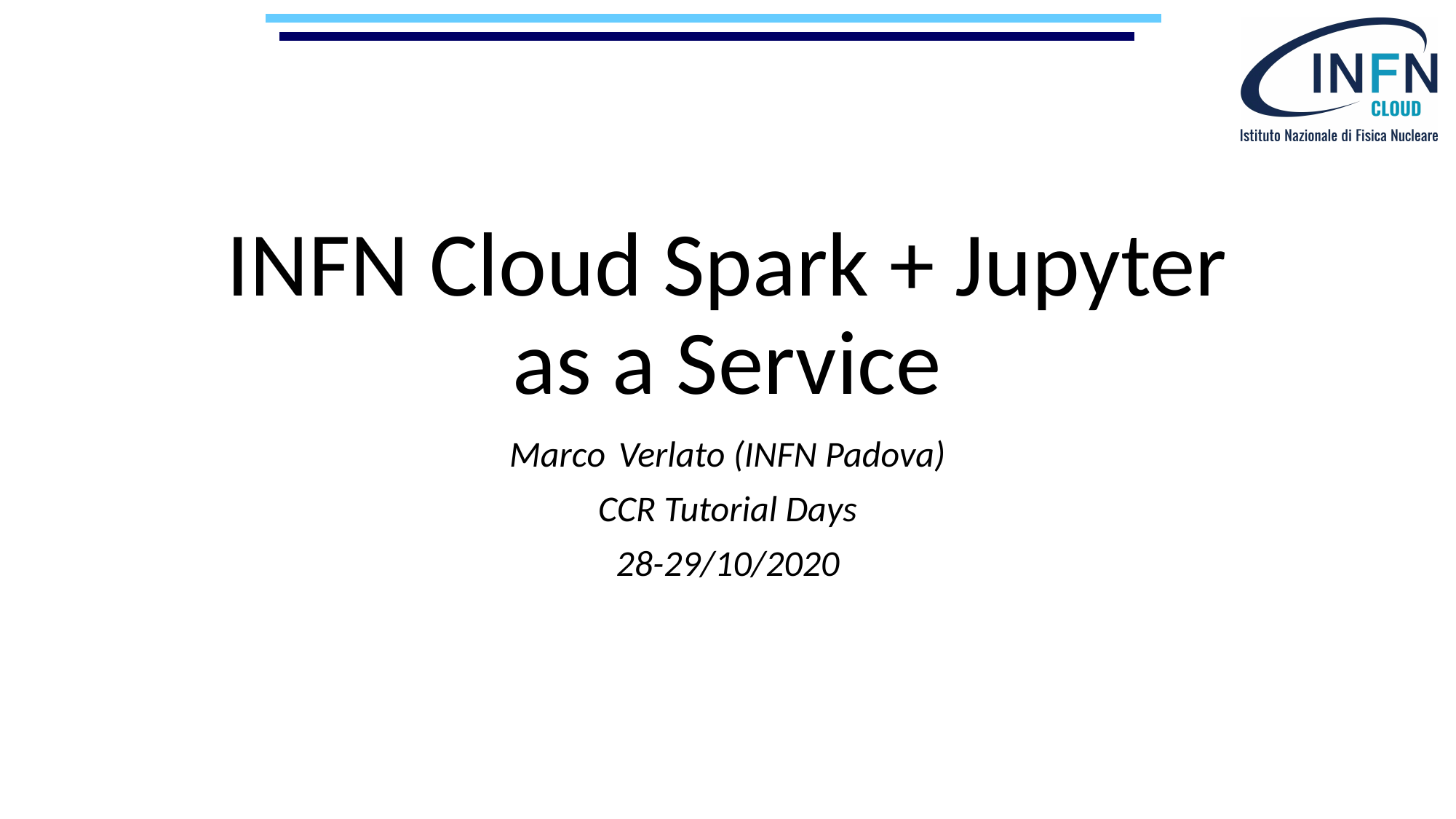

# INFN Cloud Spark + Jupyter as a Service
Marco	Verlato (INFN Padova)
CCR Tutorial Days
28-29/10/2020